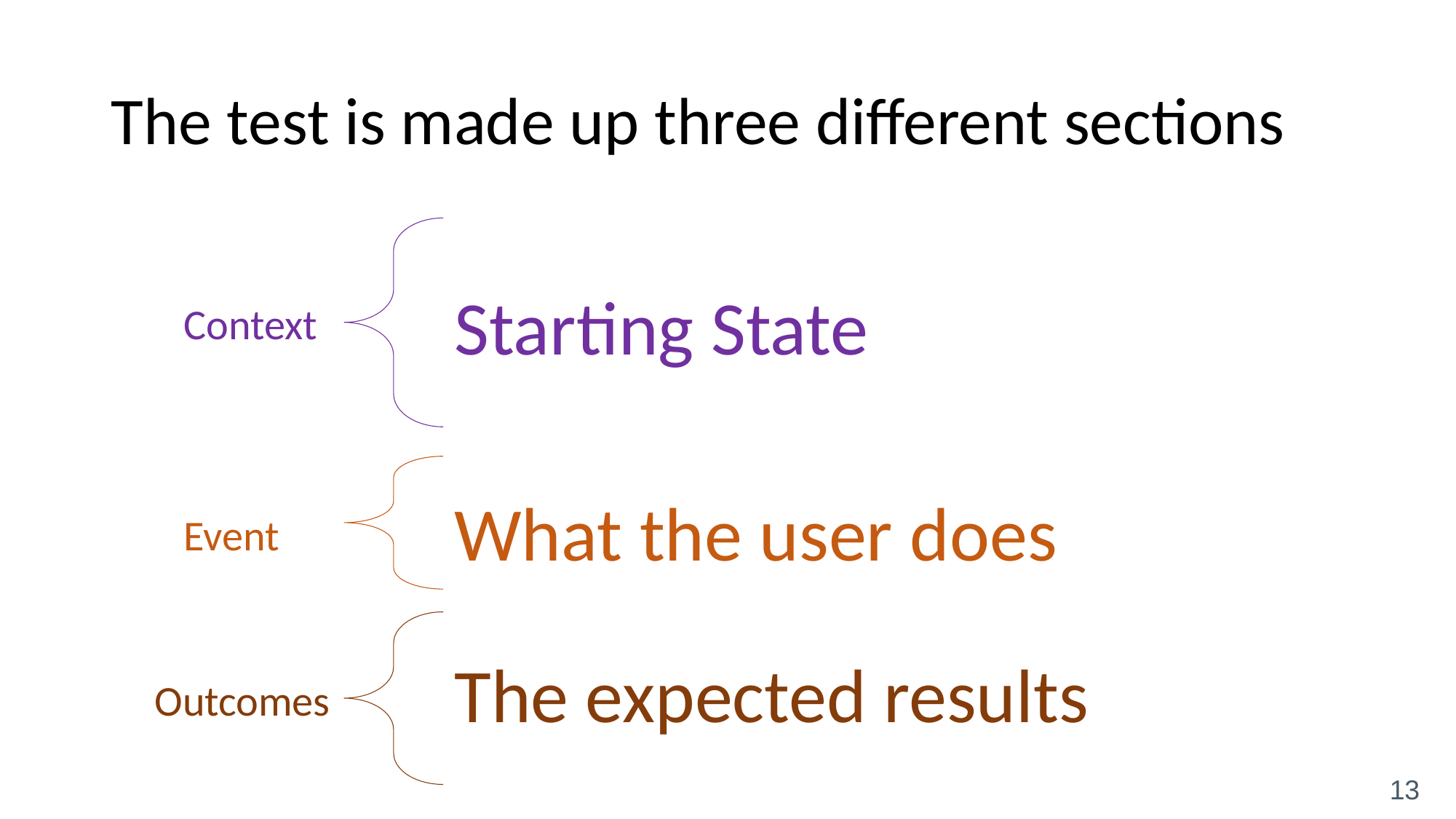

# The test is made up three different sections

Starting State

What the user does

The expected results

Context

Event

Outcomes